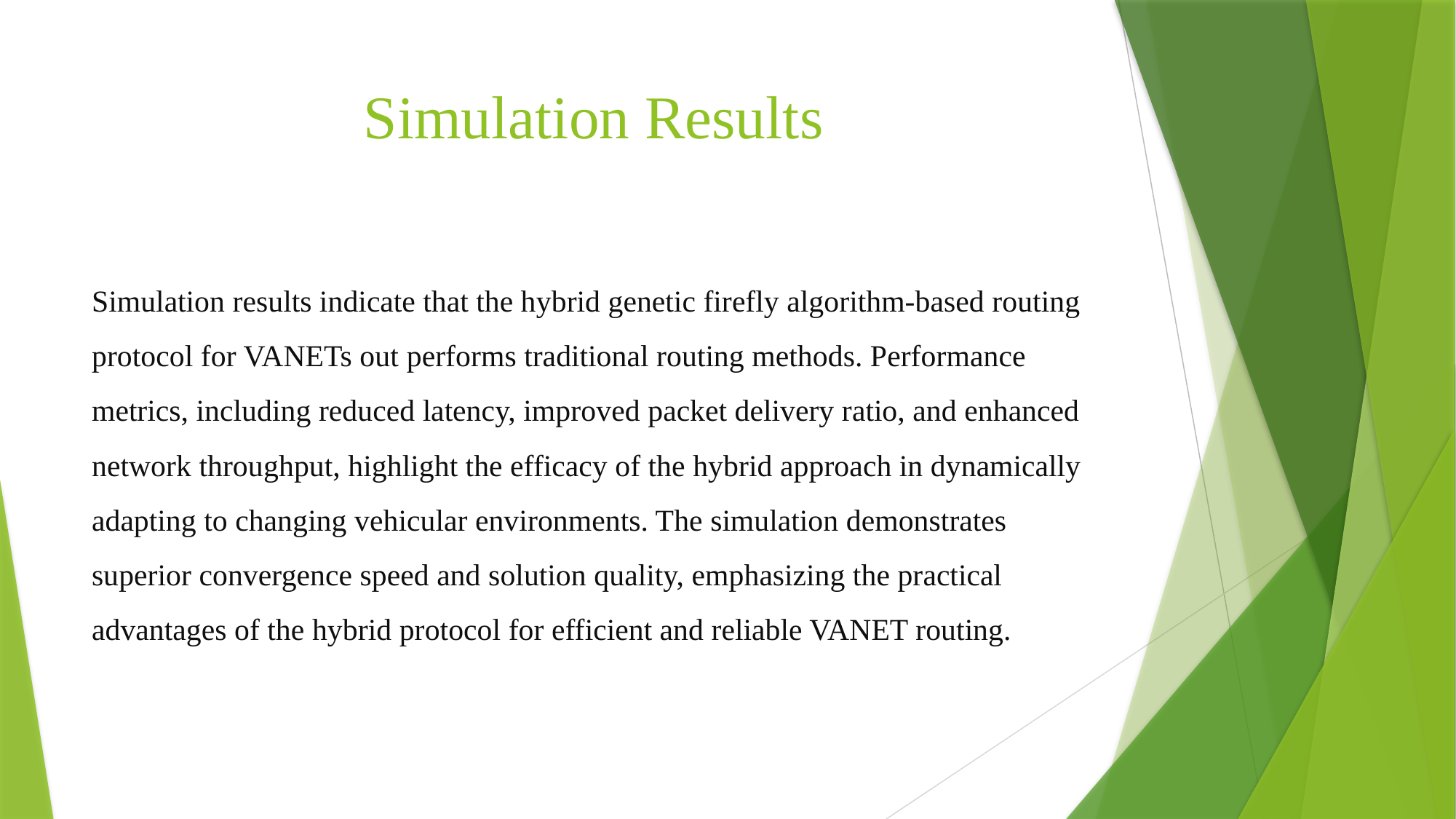

# Simulation Results
Simulation results indicate that the hybrid genetic firefly algorithm-based routing protocol for VANETs out performs traditional routing methods. Performance metrics, including reduced latency, improved packet delivery ratio, and enhanced network throughput, highlight the efficacy of the hybrid approach in dynamically adapting to changing vehicular environments. The simulation demonstrates superior convergence speed and solution quality, emphasizing the practical advantages of the hybrid protocol for efficient and reliable VANET routing.